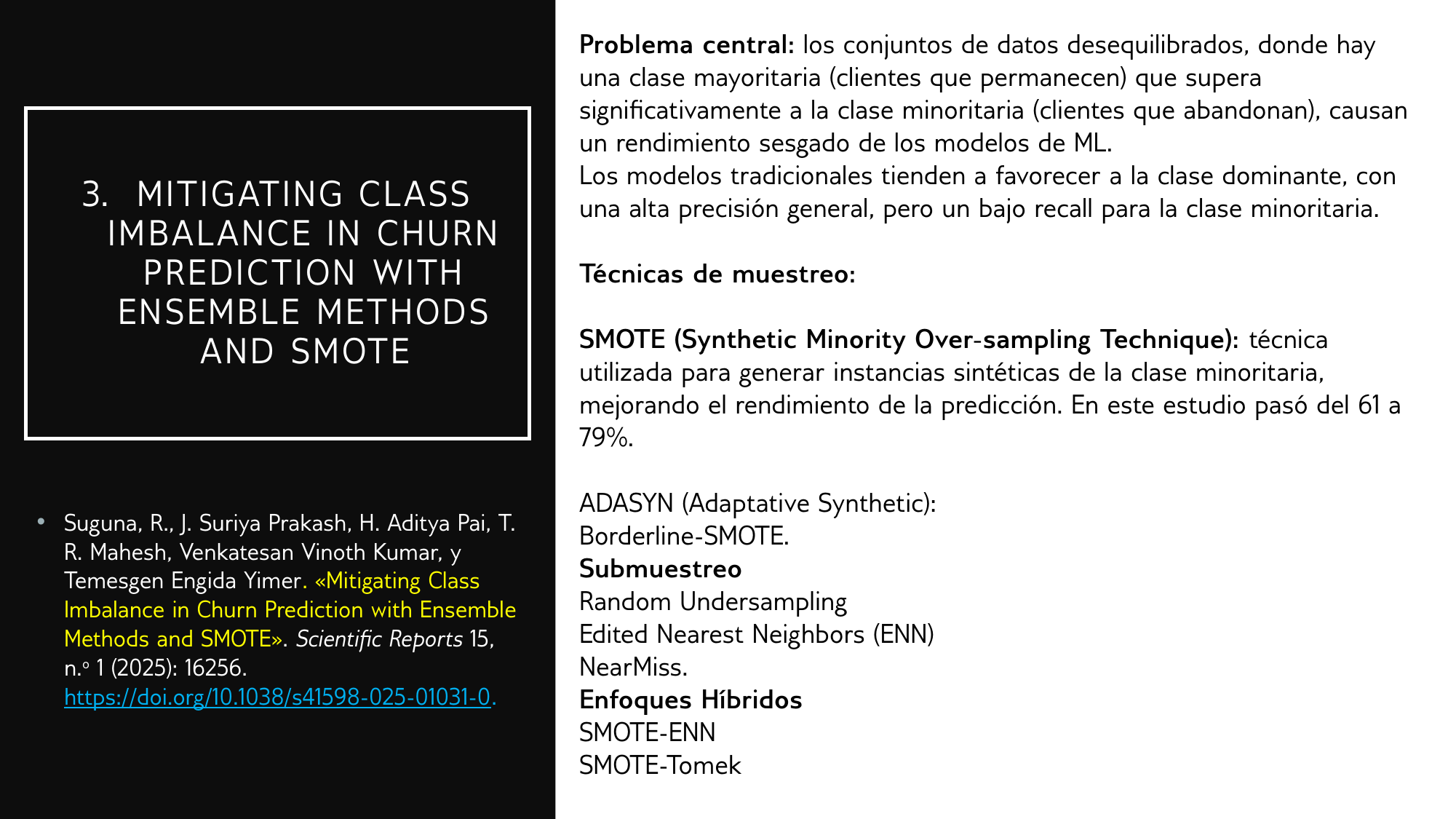

Problema central: los conjuntos de datos desequilibrados, donde hay una clase mayoritaria (clientes que permanecen) que supera significativamente a la clase minoritaria (clientes que abandonan), causan un rendimiento sesgado de los modelos de ML.
Los modelos tradicionales tienden a favorecer a la clase dominante, con una alta precisión general, pero un bajo recall para la clase minoritaria.

Técnicas de muestreo:

SMOTE (Synthetic Minority Over-sampling Technique): técnica utilizada para generar instancias sintéticas de la clase minoritaria, mejorando el rendimiento de la predicción. En este estudio pasó del 61 a 79%.

ADASYN (Adaptative Synthetic):
Borderline-SMOTE.
Submuestreo
Random Undersampling
Edited Nearest Neighbors (ENN)
NearMiss.
Enfoques Híbridos
SMOTE-ENN
SMOTE-Tomek

# Mitigating class imbalance in churn prediction with ensemble methods and SMOTE
Suguna, R., J. Suriya Prakash, H. Aditya Pai, T. R. Mahesh, Venkatesan Vinoth Kumar, y Temesgen Engida Yimer. «Mitigating Class Imbalance in Churn Prediction with Ensemble Methods and SMOTE». Scientific Reports 15, n.o 1 (2025): 16256. https://doi.org/10.1038/s41598-025-01031-0.